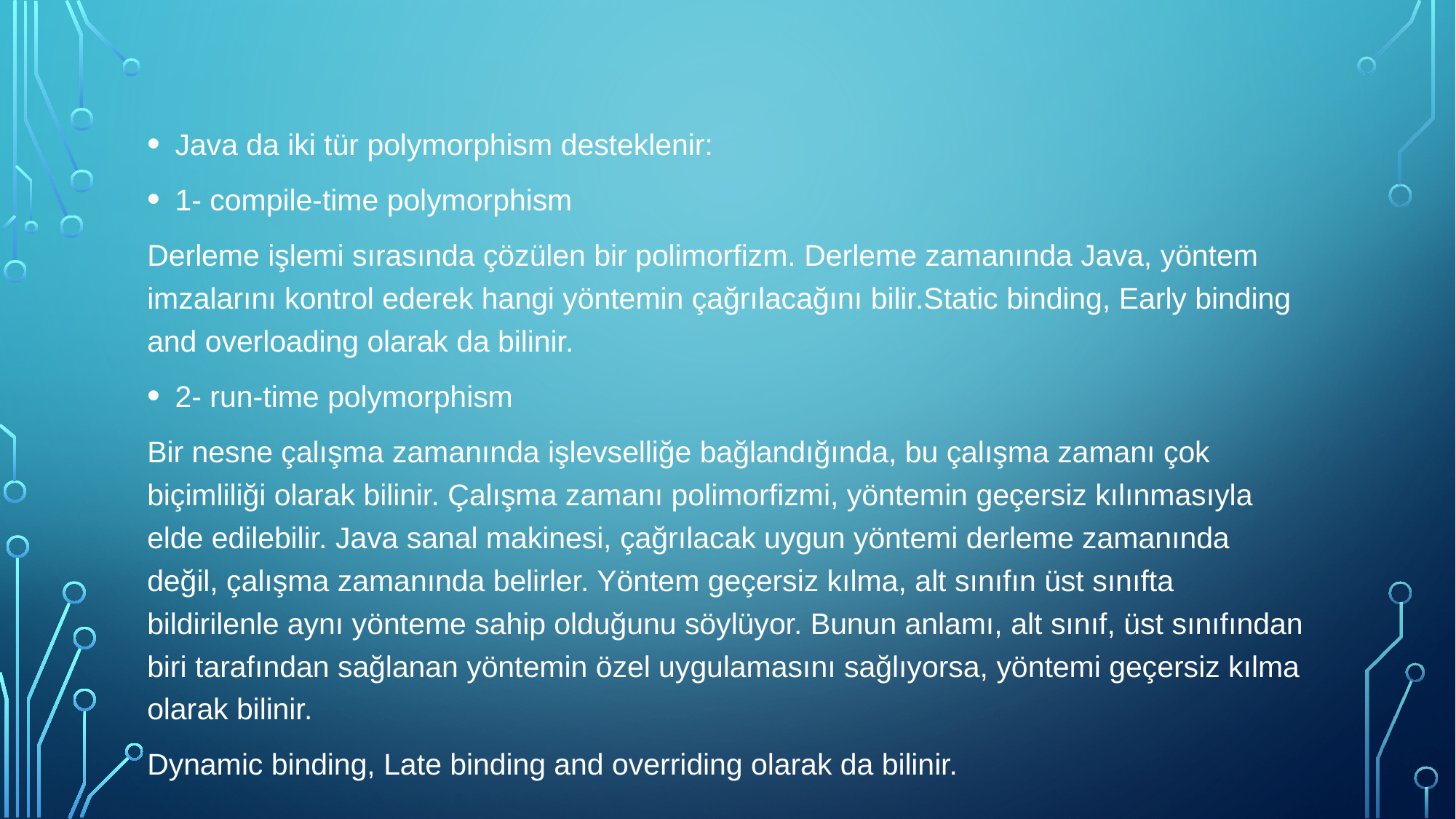

Java da iki tür polymorphism desteklenir:
1- compile-time polymorphism
Derleme işlemi sırasında çözülen bir polimorfizm. Derleme zamanında Java, yöntem imzalarını kontrol ederek hangi yöntemin çağrılacağını bilir.Static binding, Early binding and overloading olarak da bilinir.
2- run-time polymorphism
Bir nesne çalışma zamanında işlevselliğe bağlandığında, bu çalışma zamanı çok biçimliliği olarak bilinir. Çalışma zamanı polimorfizmi, yöntemin geçersiz kılınmasıyla elde edilebilir. Java sanal makinesi, çağrılacak uygun yöntemi derleme zamanında değil, çalışma zamanında belirler. Yöntem geçersiz kılma, alt sınıfın üst sınıfta bildirilenle aynı yönteme sahip olduğunu söylüyor. Bunun anlamı, alt sınıf, üst sınıfından biri tarafından sağlanan yöntemin özel uygulamasını sağlıyorsa, yöntemi geçersiz kılma olarak bilinir.
Dynamic binding, Late binding and overriding olarak da bilinir.